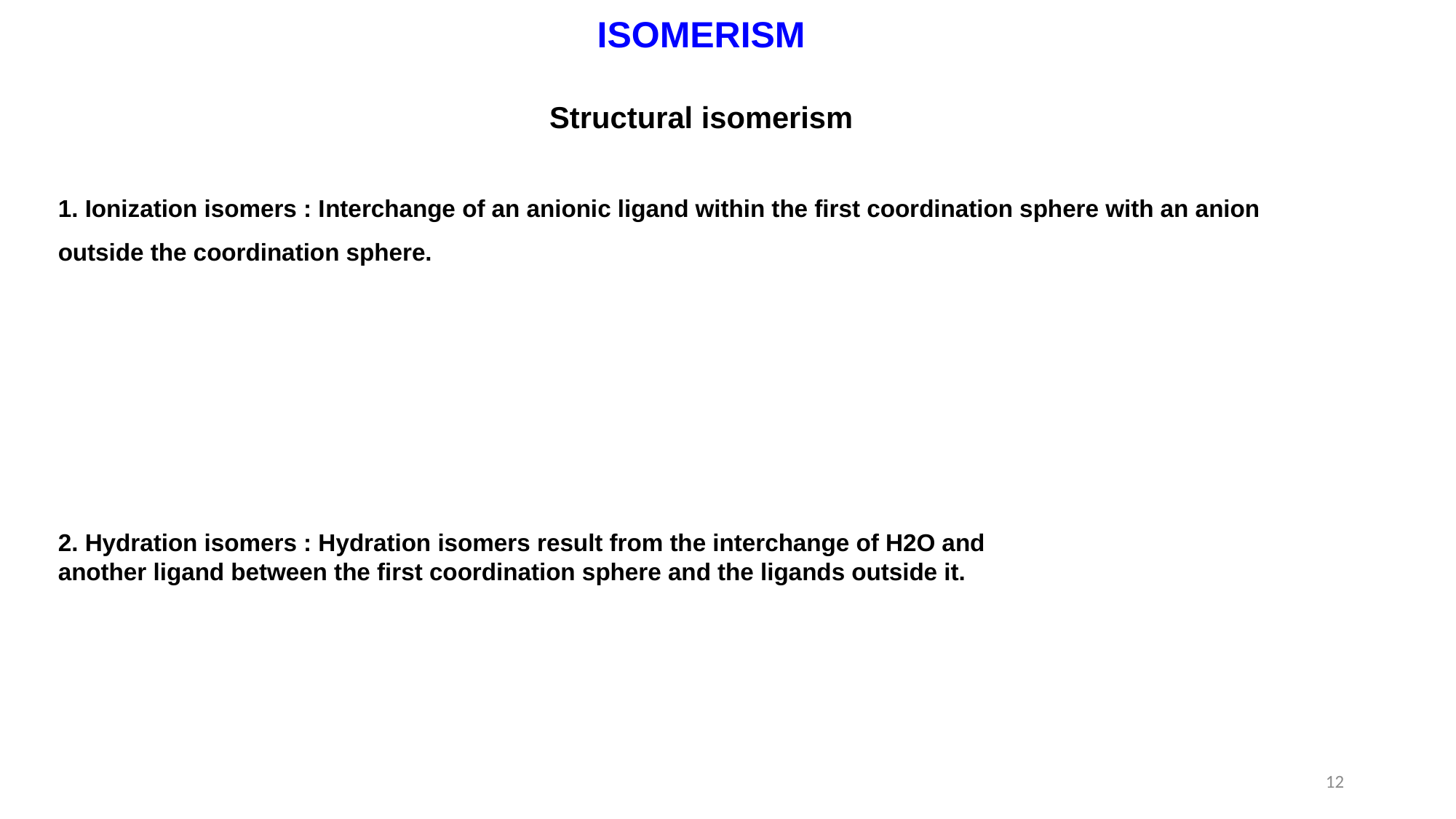

ISOMERISM

Structural isomerism

1. Ionization isomers : Interchange of an anionic ligand within the first coordination sphere with an anion outside the coordination sphere.

2. Hydration isomers : Hydration isomers result from the interchange of H2O and
another ligand between the first coordination sphere and the ligands outside it.

12